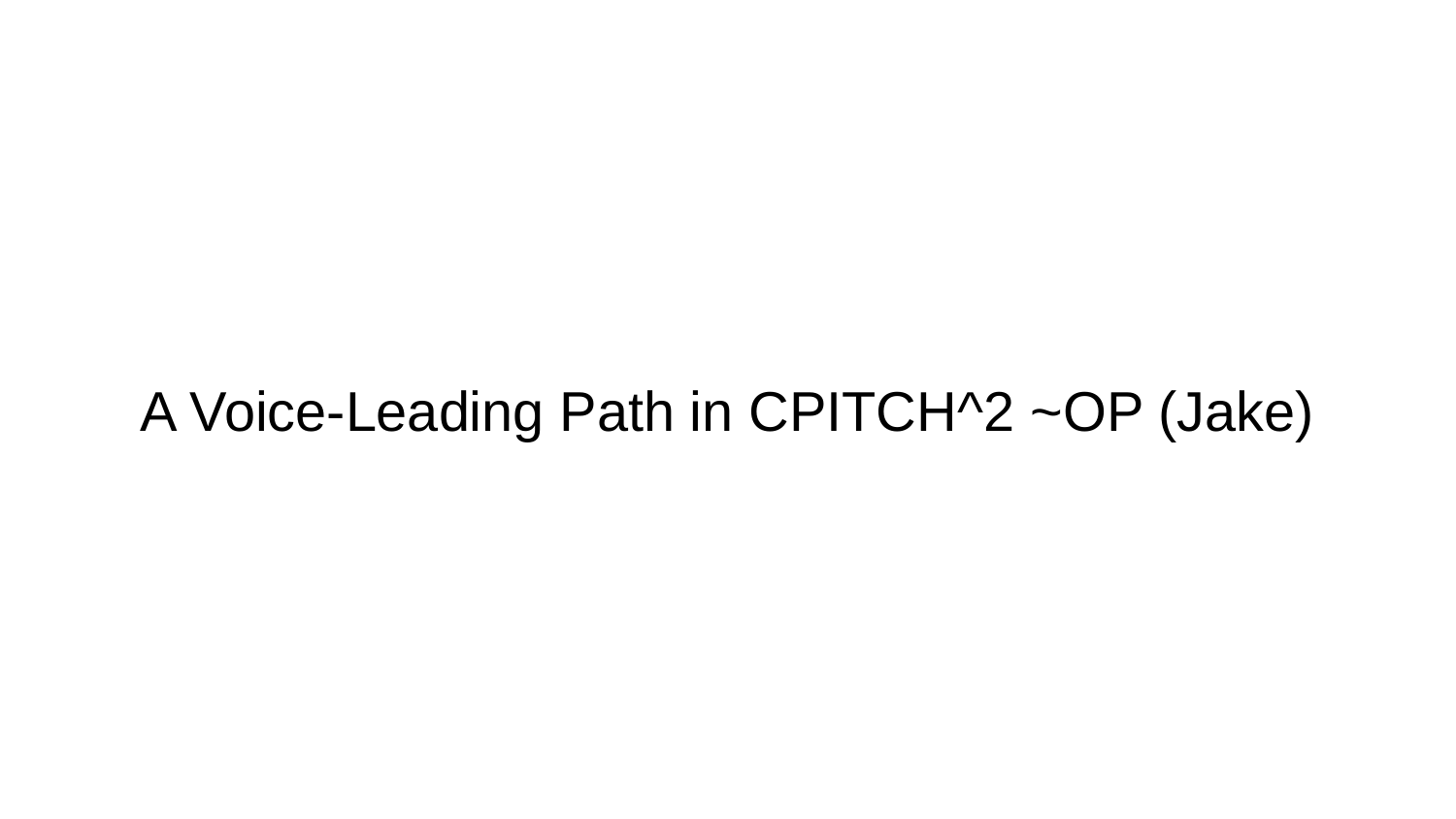

# A Voice-Leading Path in CPITCH^2 ~OP (Jake)